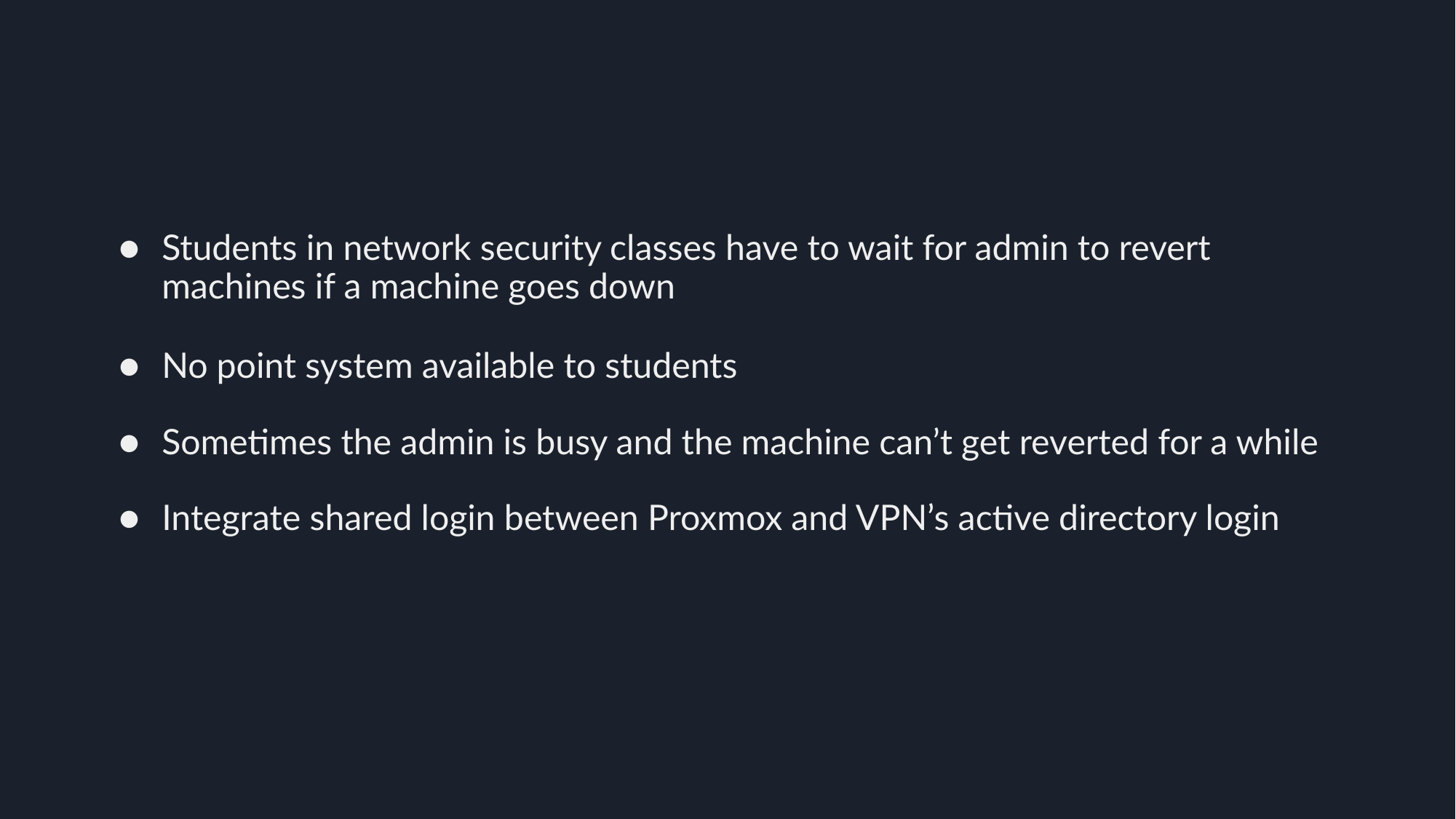

Students in network security classes have to wait for admin to revert machines if a machine goes down
No point system available to students
Sometimes the admin is busy and the machine can’t get reverted for a while
Integrate shared login between Proxmox and VPN’s active directory login